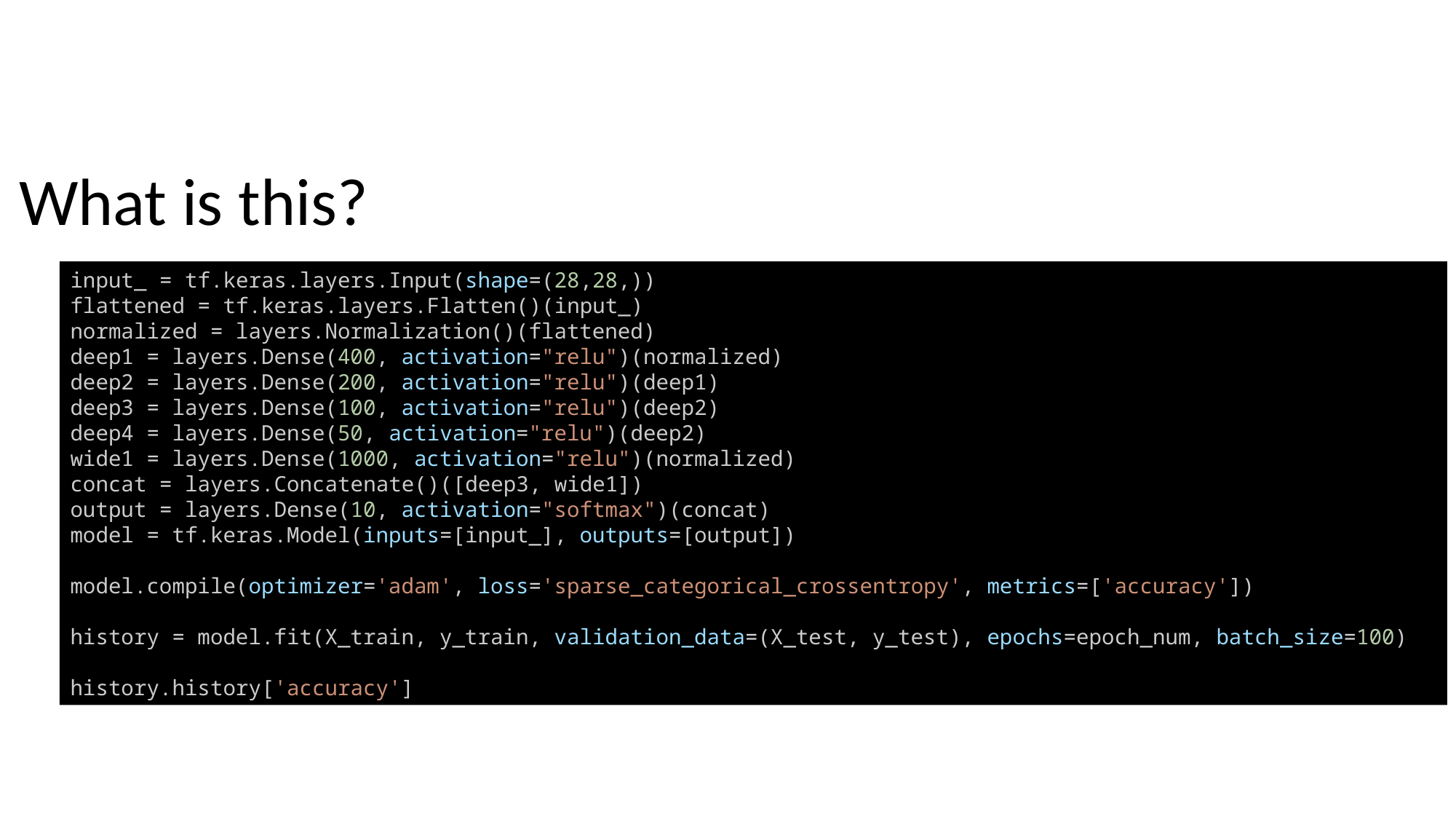

# What is this?
input_ = tf.keras.layers.Input(shape=(28,28,))
flattened = tf.keras.layers.Flatten()(input_)
normalized = layers.Normalization()(flattened)
deep1 = layers.Dense(400, activation="relu")(normalized)
deep2 = layers.Dense(200, activation="relu")(deep1)
deep3 = layers.Dense(100, activation="relu")(deep2)
deep4 = layers.Dense(50, activation="relu")(deep2)
wide1 = layers.Dense(1000, activation="relu")(normalized)
concat = layers.Concatenate()([deep3, wide1])
output = layers.Dense(10, activation="softmax")(concat)
model = tf.keras.Model(inputs=[input_], outputs=[output])
model.compile(optimizer='adam', loss='sparse_categorical_crossentropy', metrics=['accuracy'])
history = model.fit(X_train, y_train, validation_data=(X_test, y_test), epochs=epoch_num, batch_size=100)
history.history['accuracy']